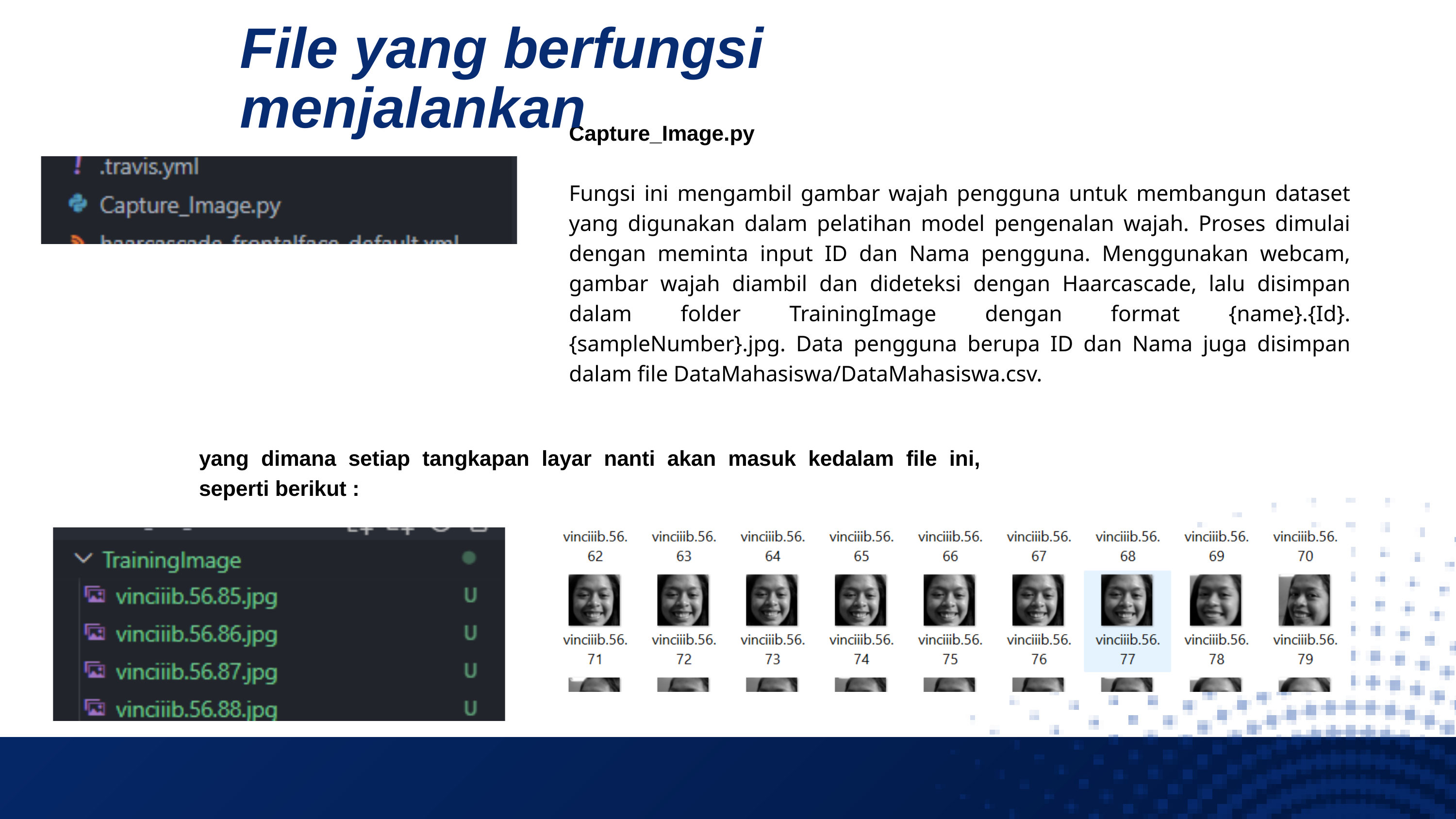

File yang berfungsi menjalankan
Capture_Image.py

Fungsi ini mengambil gambar wajah pengguna untuk membangun dataset yang digunakan dalam pelatihan model pengenalan wajah. Proses dimulai dengan meminta input ID dan Nama pengguna. Menggunakan webcam, gambar wajah diambil dan dideteksi dengan Haarcascade, lalu disimpan dalam folder TrainingImage dengan format {name}.{Id}.{sampleNumber}.jpg. Data pengguna berupa ID dan Nama juga disimpan dalam file DataMahasiswa/DataMahasiswa.csv.

yang dimana setiap tangkapan layar nanti akan masuk kedalam file ini, seperti berikut :